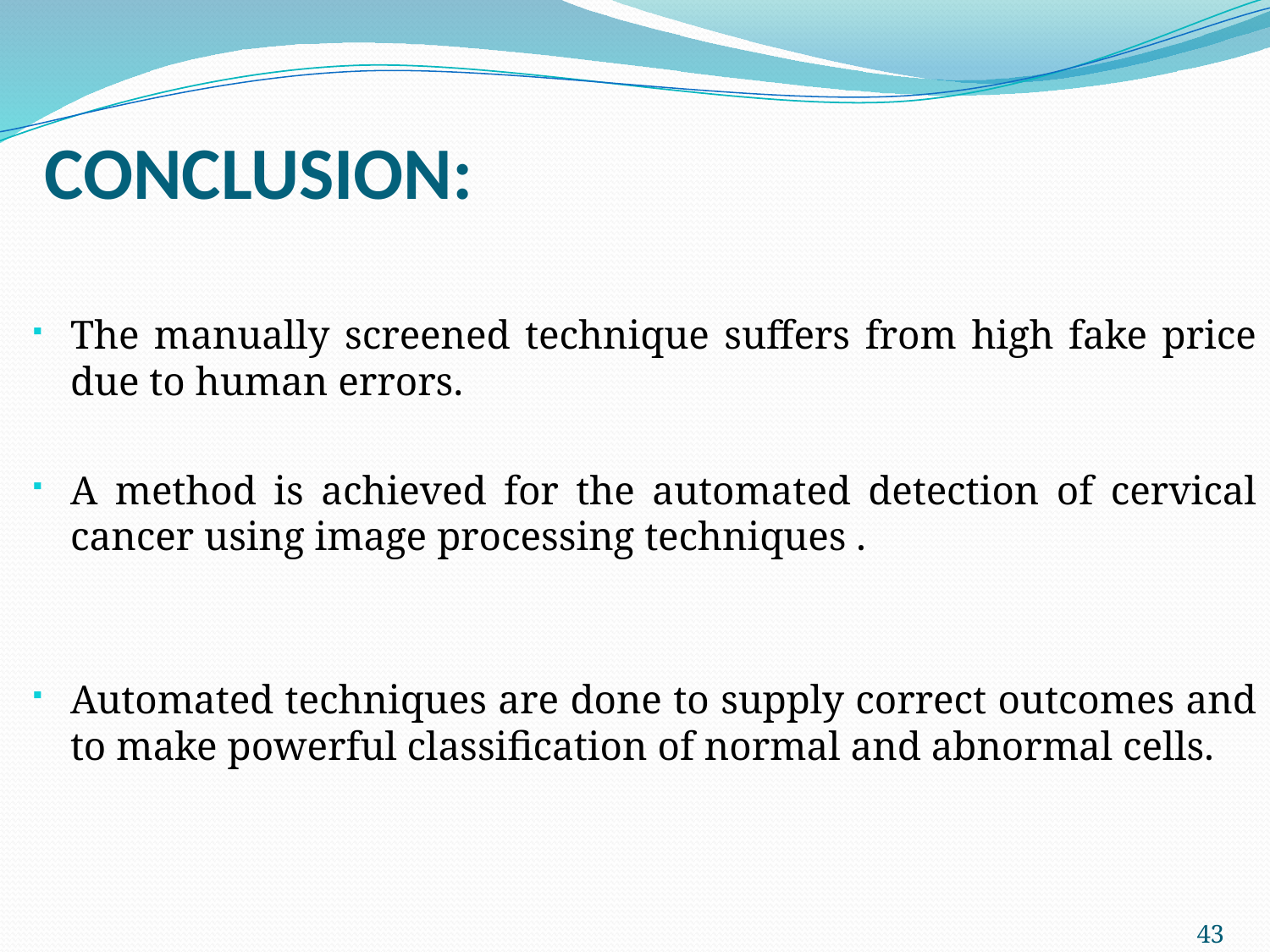

CONCLUSION:

The manually screened technique suffers from high fake price due to human errors.

A method is achieved for the automated detection of cervical cancer using image processing techniques .

Automated techniques are done to supply correct outcomes and to make powerful classification of normal and abnormal cells.

43